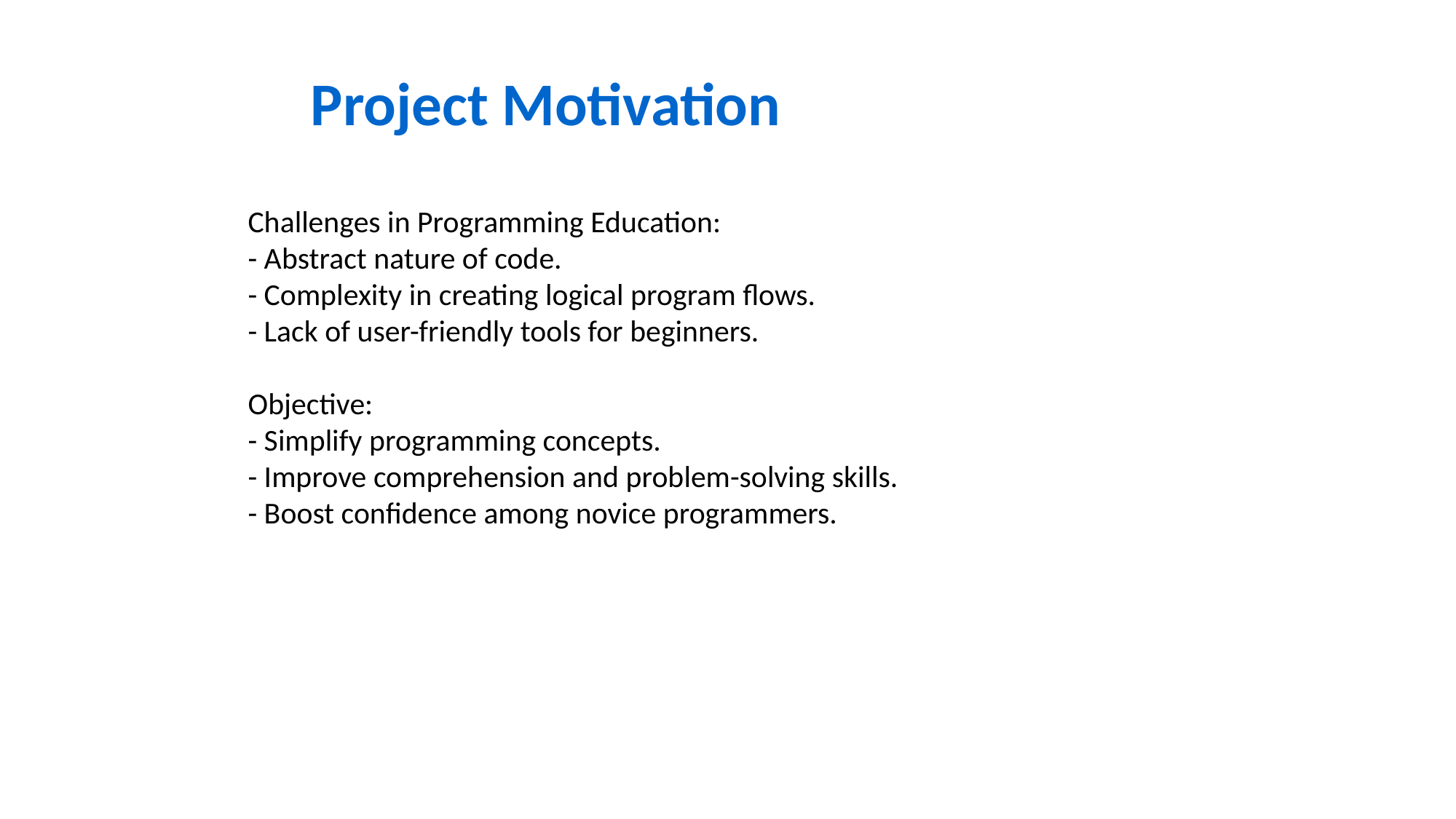

# Project Motivation

Challenges in Programming Education:
- Abstract nature of code.
- Complexity in creating logical program flows.
- Lack of user-friendly tools for beginners.
Objective:
- Simplify programming concepts.
- Improve comprehension and problem-solving skills.
- Boost confidence among novice programmers.